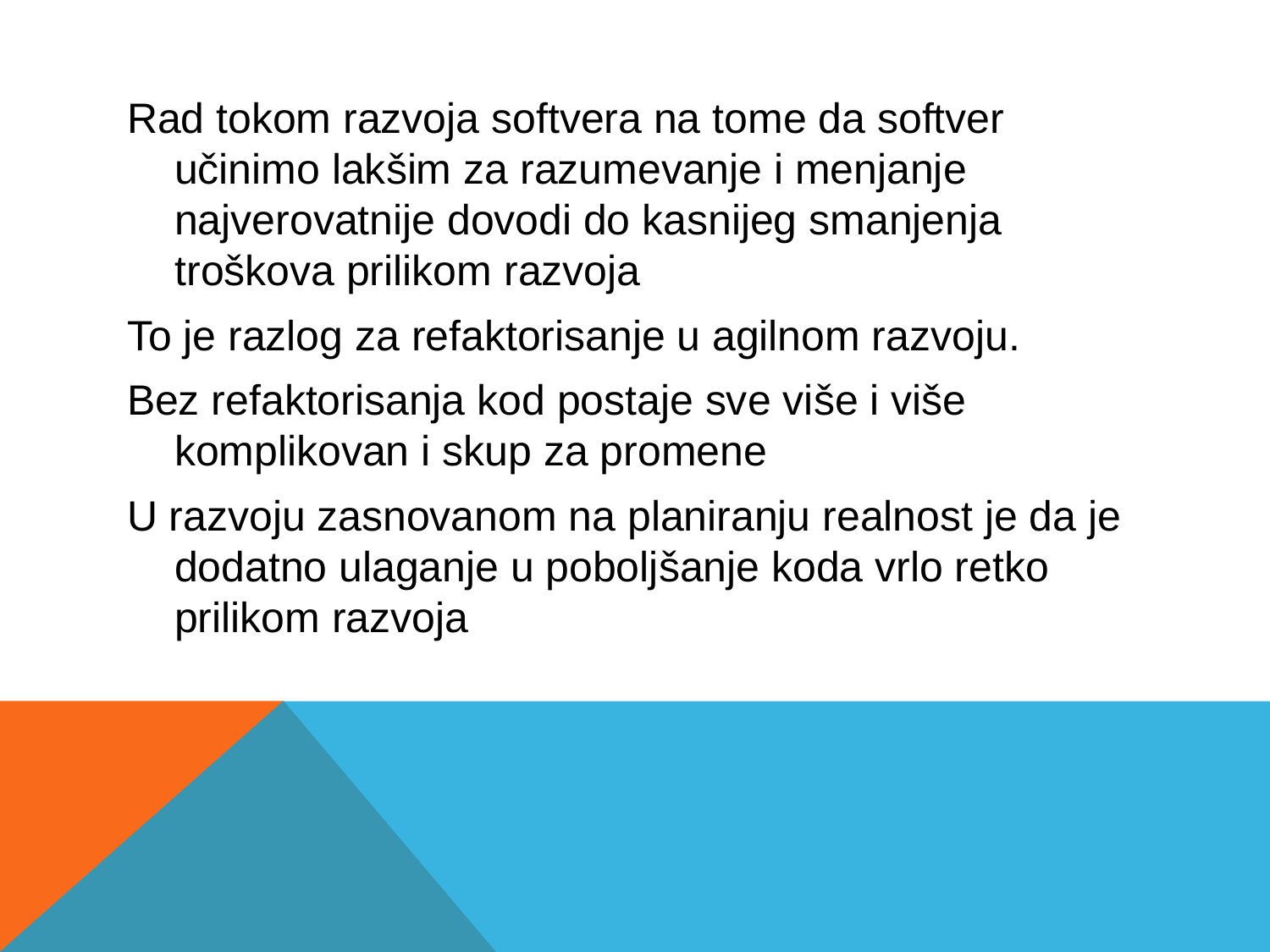

Rad tokom razvoja softvera na tome da softver učinimo lakšim za razumevanje i menjanje najverovatnije dovodi do kasnijeg smanjenja troškova prilikom razvoja
To je razlog za refaktorisanje u agilnom razvoju.
Bez refaktorisanja kod postaje sve više i više komplikovan i skup za promene
U razvoju zasnovanom na planiranju realnost je da je dodatno ulaganje u poboljšanje koda vrlo retko prilikom razvoja